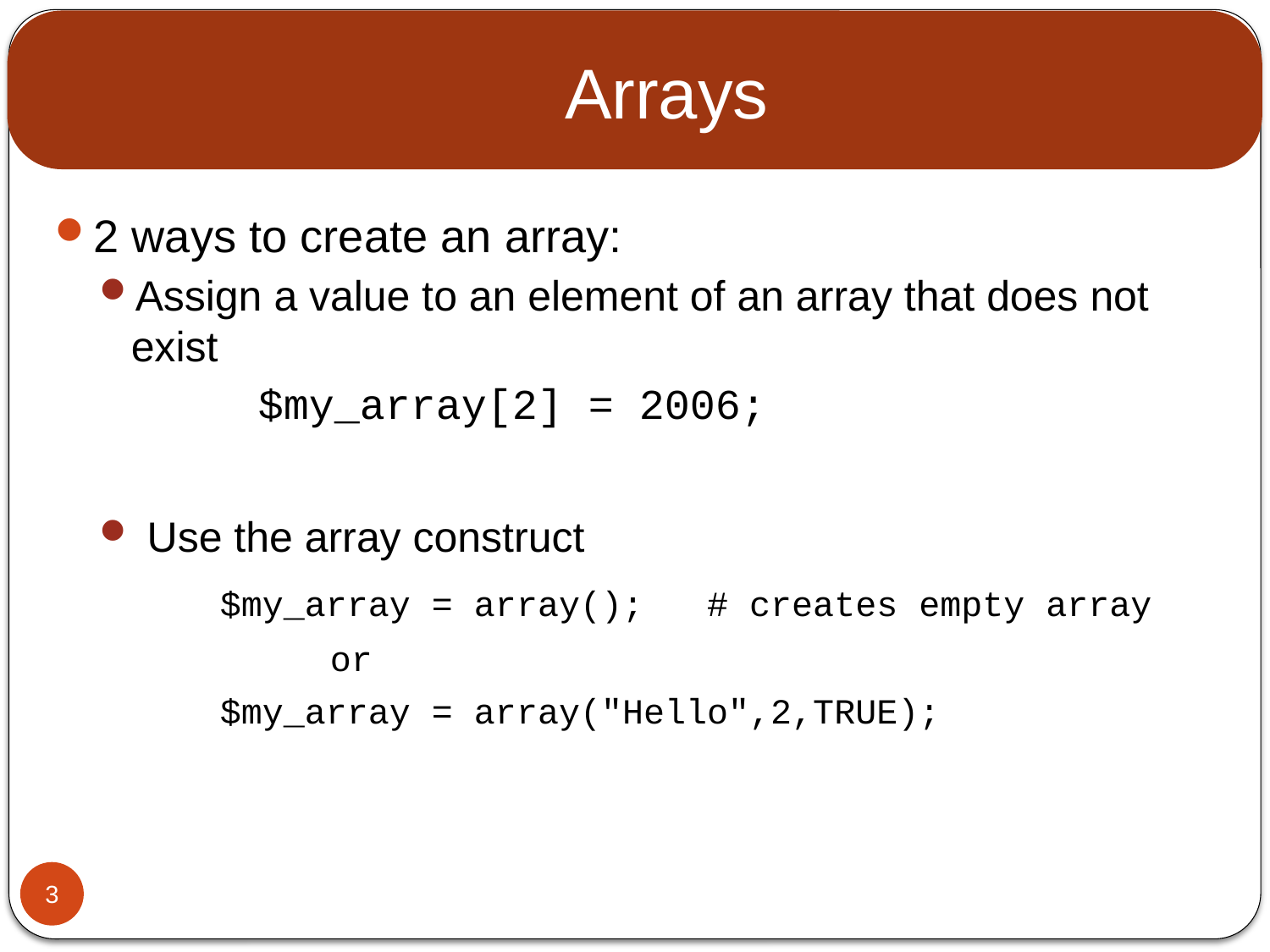

# Arrays
2 ways to create an array:
Assign a value to an element of an array that does not exist
		$my_array[2] = 2006;

 Use the array construct
		$my_array = array();   # creates empty array
             or
		$my_array = array("Hello",2,TRUE);
3